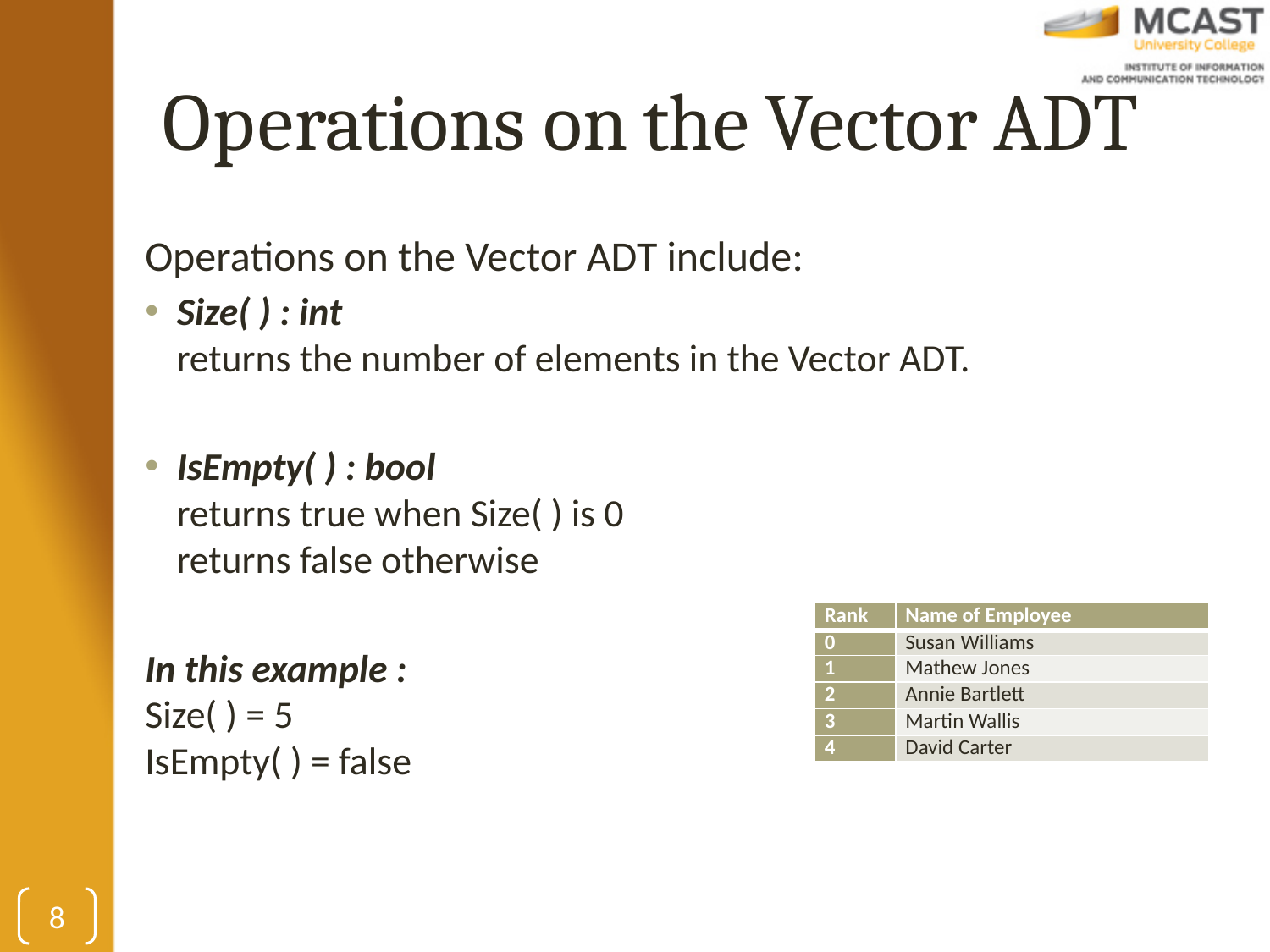

# Operations on the Vector ADT
Operations on the Vector ADT include:
Size( ) : int
returns the number of elements in the Vector ADT.

IsEmpty( ) : bool
returns true when Size( ) is 0
returns false otherwise

In this example :
Size( ) = 5
IsEmpty( ) = false

| Rank | Name of Employee |
| --- | --- |
| 0 | Susan Williams |
| 1 | Mathew Jones |
| 2 | Annie Bartlett |
| 3 | Martin Wallis |
| 4 | David Carter |
8